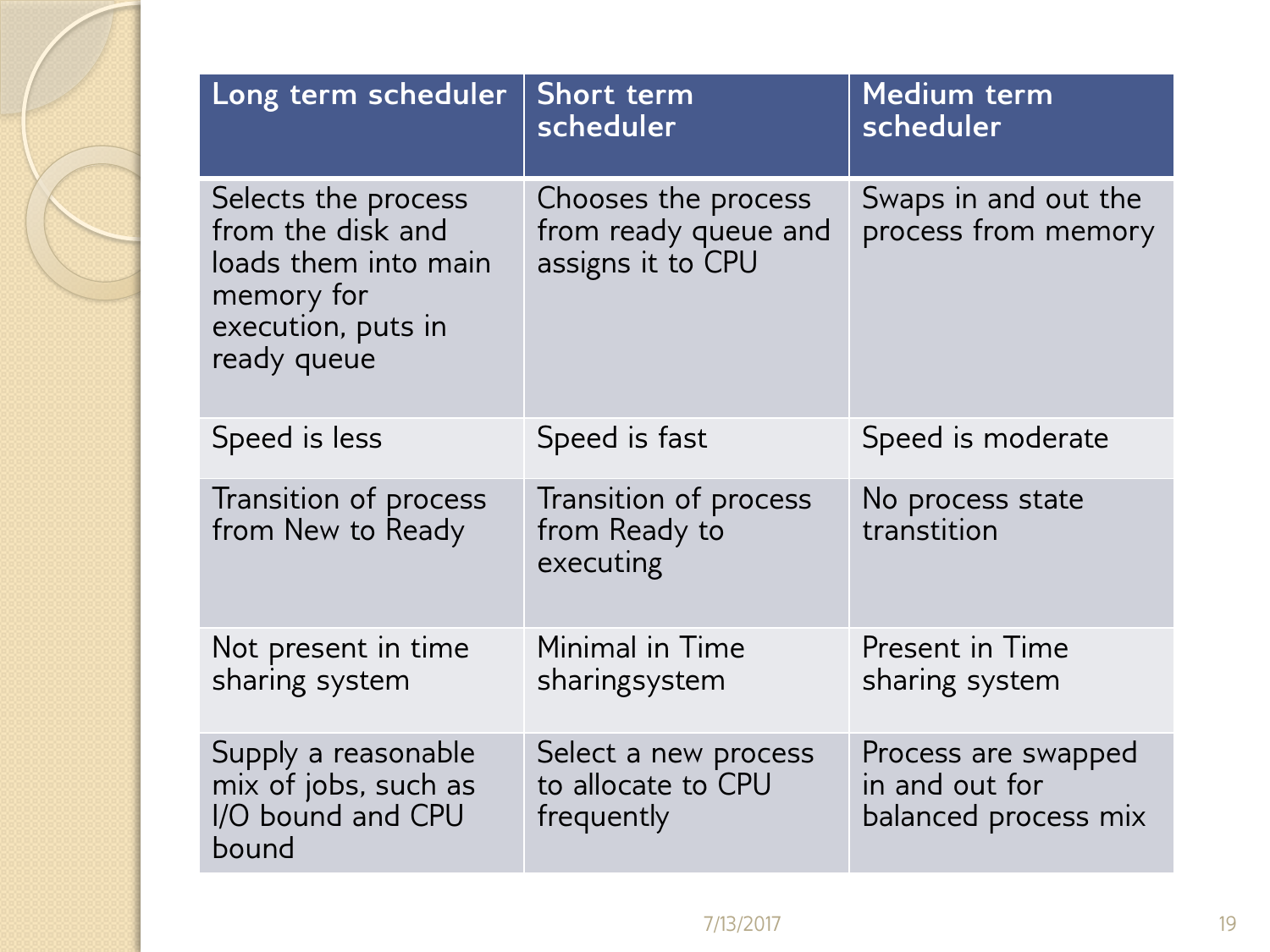

#
| Long term scheduler | Short term scheduler | Medium term scheduler |
| --- | --- | --- |
| Selects the process from the disk and loads them into main memory for execution, puts in ready queue | Chooses the process from ready queue and assigns it to CPU | Swaps in and out the process from memory |
| Speed is less | Speed is fast | Speed is moderate |
| Transition of process from New to Ready | Transition of process from Ready to executing | No process state transtition |
| Not present in time sharing system | Minimal in Time sharingsystem | Present in Time sharing system |
| Supply a reasonable mix of jobs, such as I/O bound and CPU bound | Select a new process to allocate to CPU frequently | Process are swapped in and out for balanced process mix |
7/13/2017
19